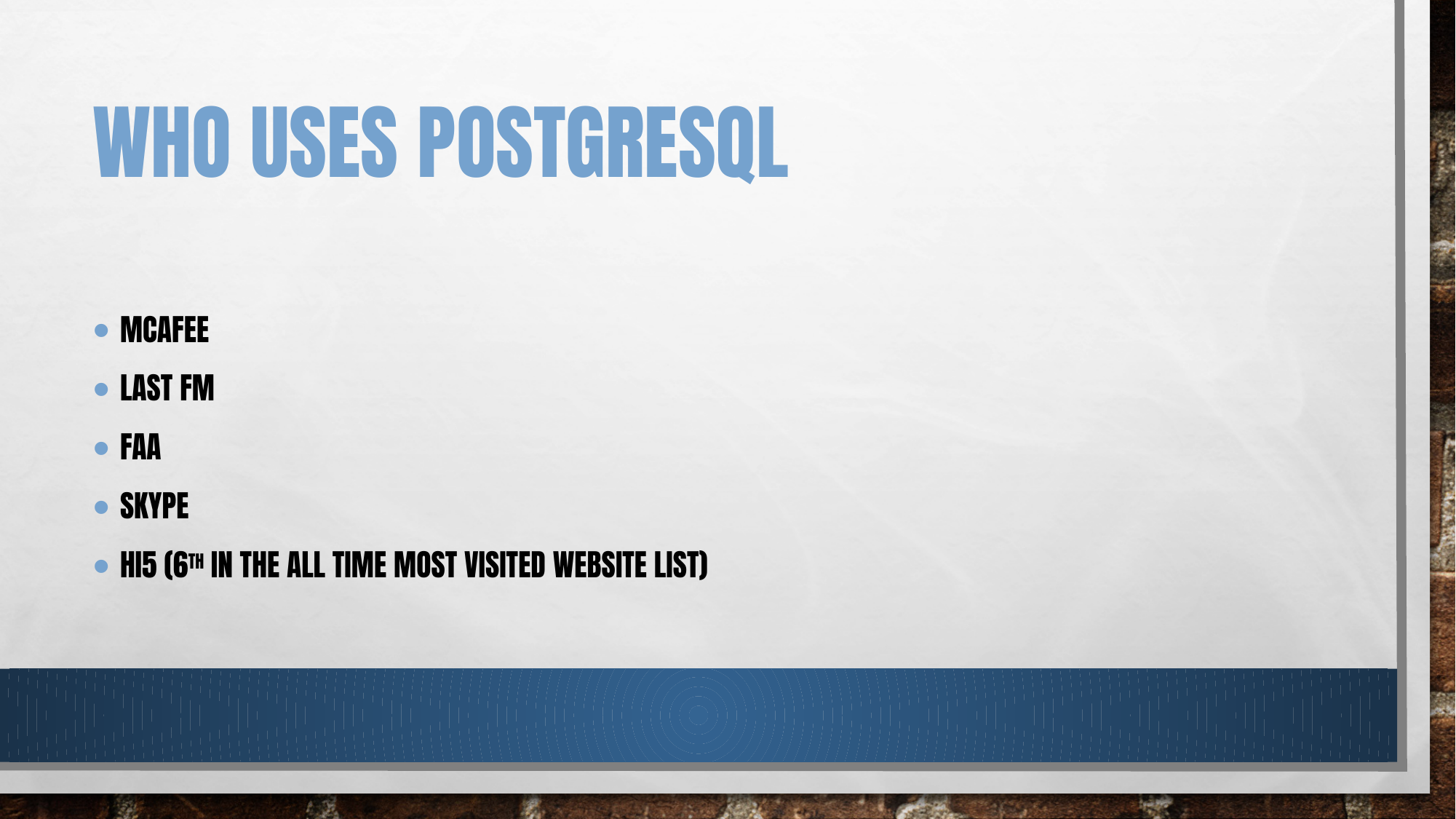

# Who uses PostgreSQL
McAfee
Last FM
Faa
Skype
Hi5 (6th in the all time most visited website list)